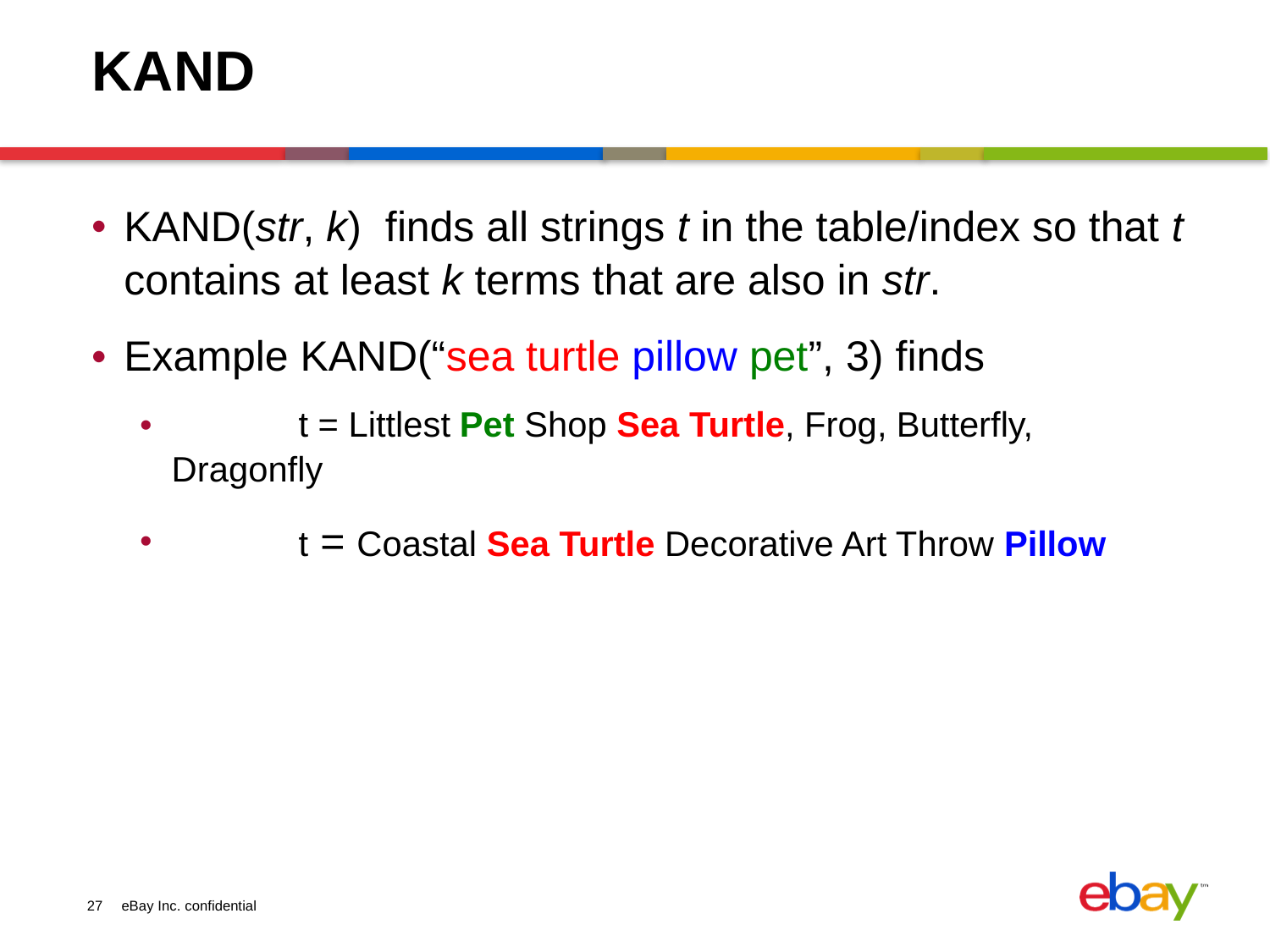

# KAND
KAND(str, k)  finds all strings t in the table/index so that t contains at least k terms that are also in str.
Example KAND(“sea turtle pillow pet”, 3) finds
	t = Littlest Pet Shop Sea Turtle, Frog, Butterfly, Dragonfly
	t = Coastal Sea Turtle Decorative Art Throw Pillow

27